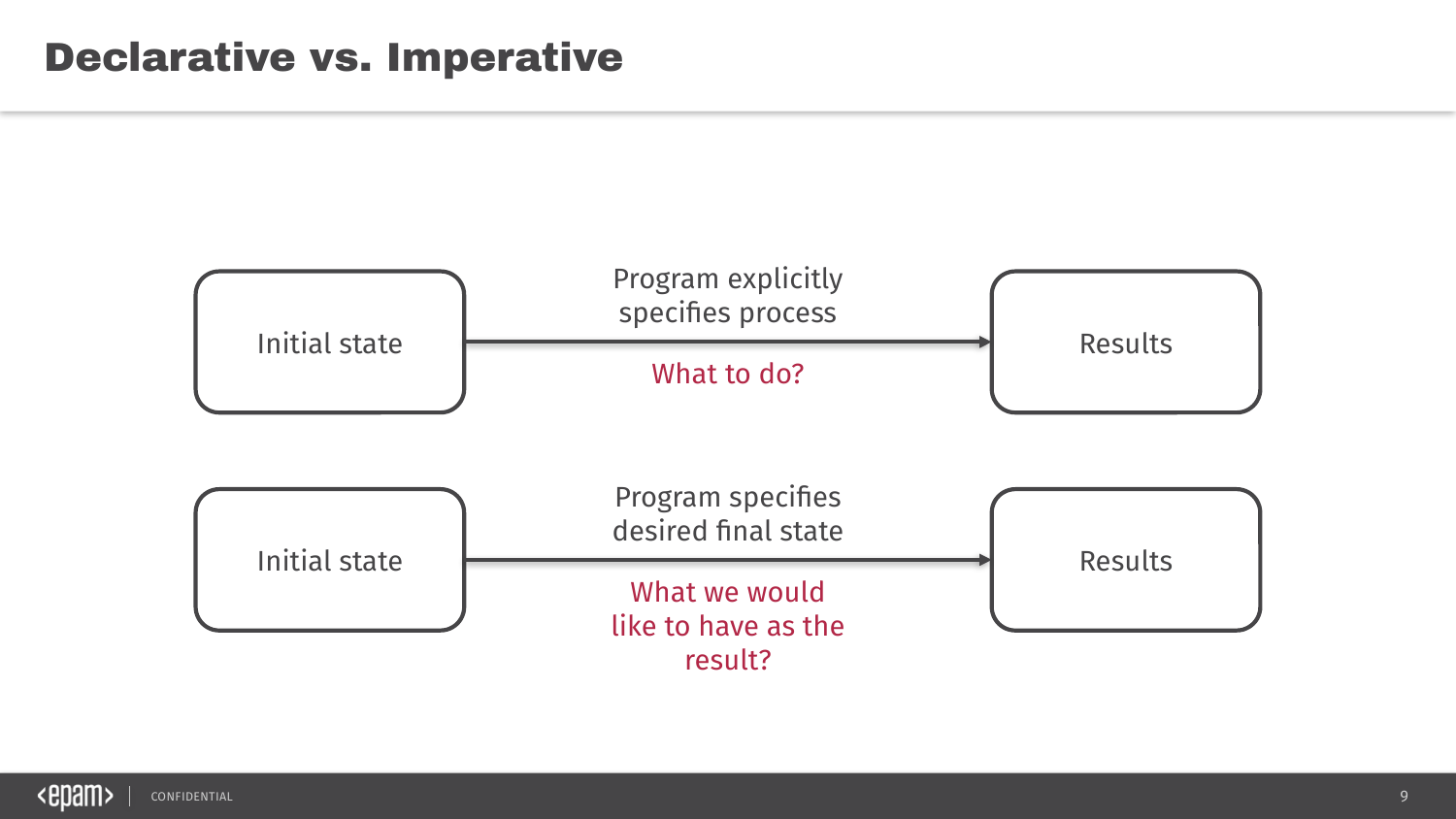

Declarative vs. Imperative
Program explicitly specifies process
Results
Initial state
What to do?
Program specifies desired final state
Results
Initial state
What we would like to have as the result?